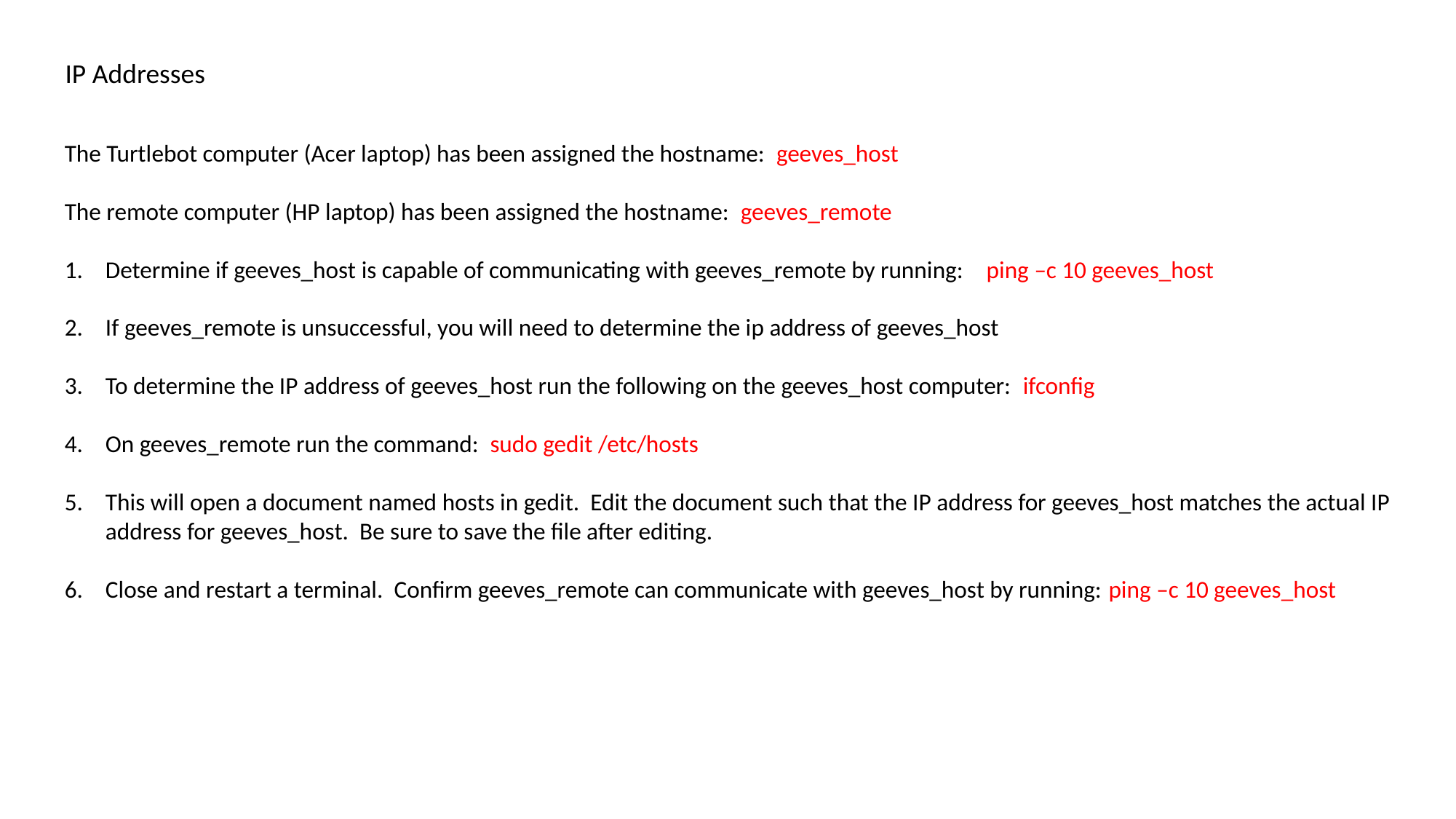

IP Addresses
The Turtlebot computer (Acer laptop) has been assigned the hostname:  geeves_host

The remote computer (HP laptop) has been assigned the hostname:  geeves_remote

Determine if geeves_host is capable of communicating with geeves_remote by running:    ping –c 10 geeves_host

If geeves_remote is unsuccessful, you will need to determine the ip address of geeves_host

To determine the IP address of geeves_host run the following on the geeves_host computer:  ifconfig

On geeves_remote run the command:  sudo gedit /etc/hosts

This will open a document named hosts in gedit.  Edit the document such that the IP address for geeves_host matches the actual IP address for geeves_host.  Be sure to save the file after editing.

Close and restart a terminal.  Confirm geeves_remote can communicate with geeves_host by running: ping –c 10 geeves_host